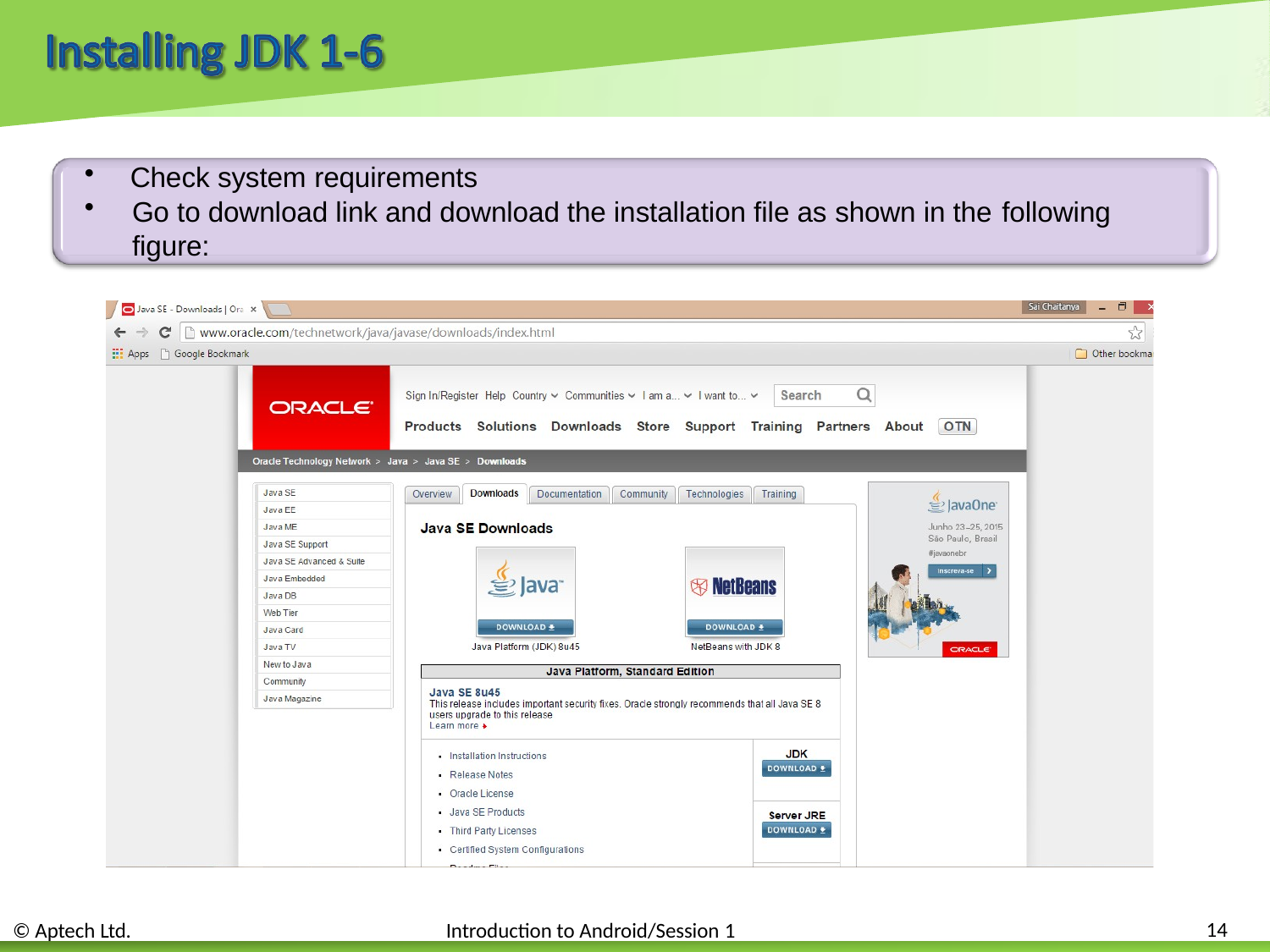

Check system requirements
Go to download link and download the installation file as shown in the following
figure:

14
© Aptech Ltd.
Introduction to Android/Session 1